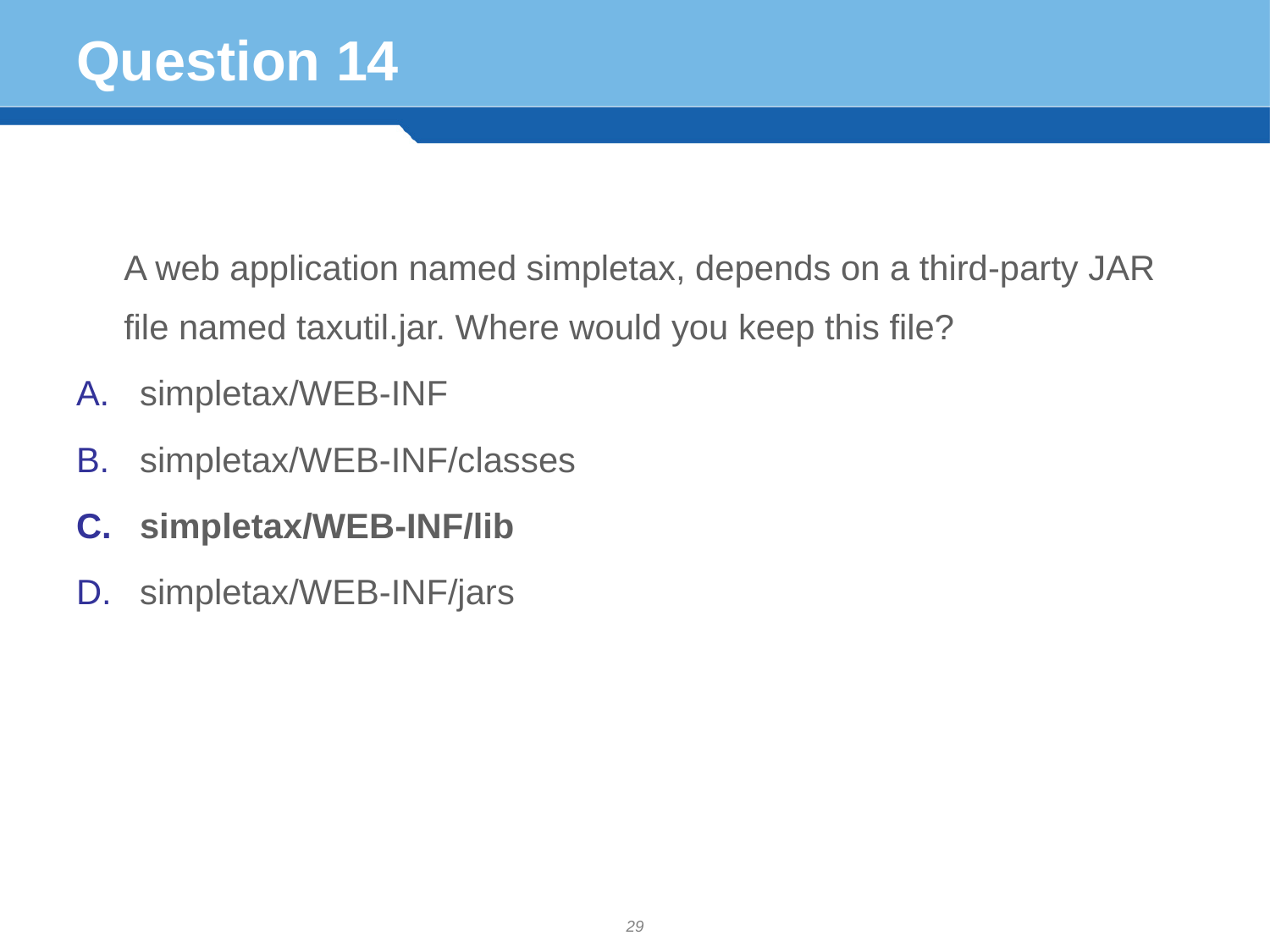

# Question 14
	A web application named simpletax, depends on a third-party JAR file named taxutil.jar. Where would you keep this file?
simpletax/WEB-INF
simpletax/WEB-INF/classes
simpletax/WEB-INF/lib
simpletax/WEB-INF/jars

29